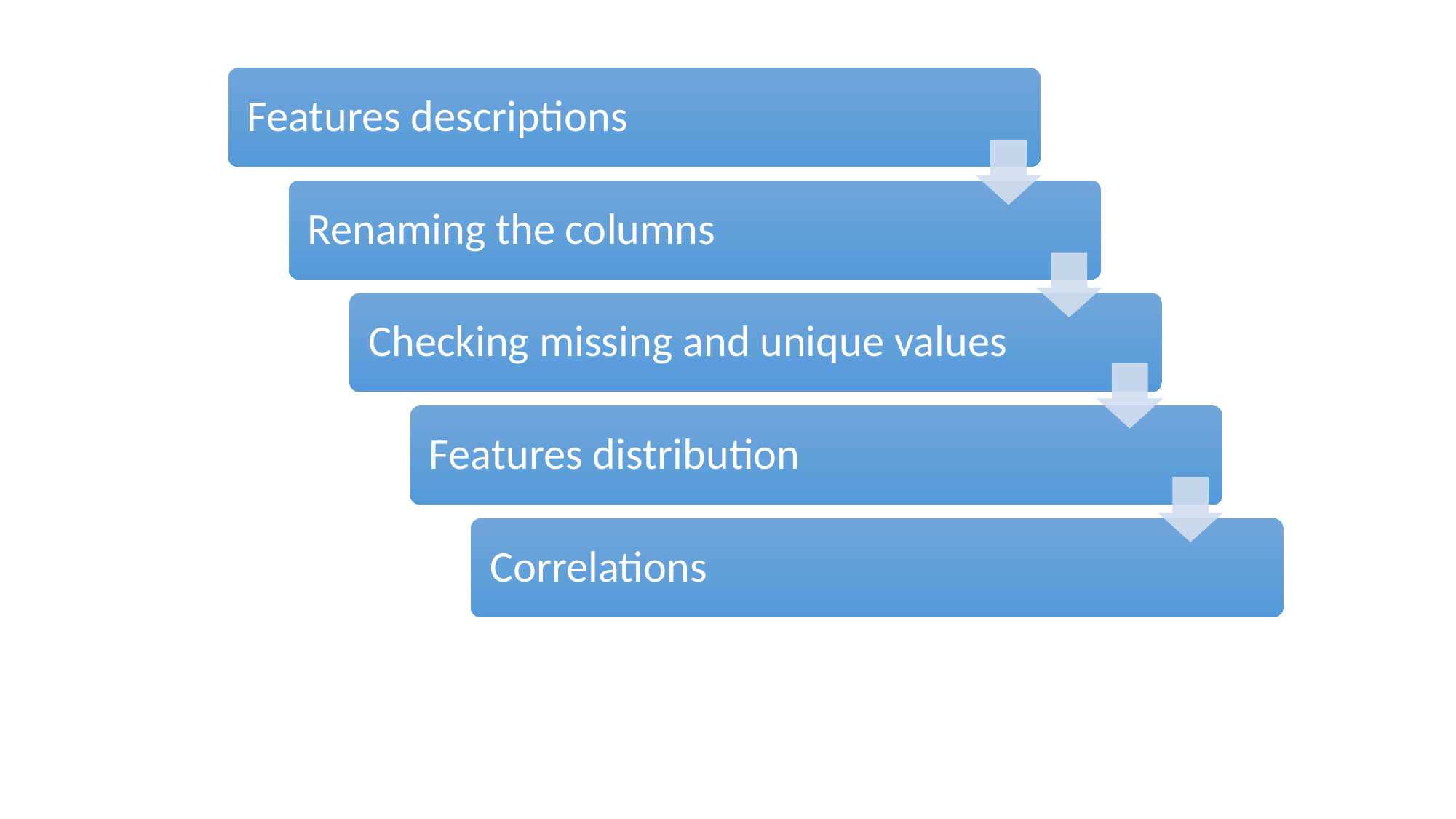

Features descriptions
Renaming the columns
Checking missing and unique values
Features distribution
Correlations